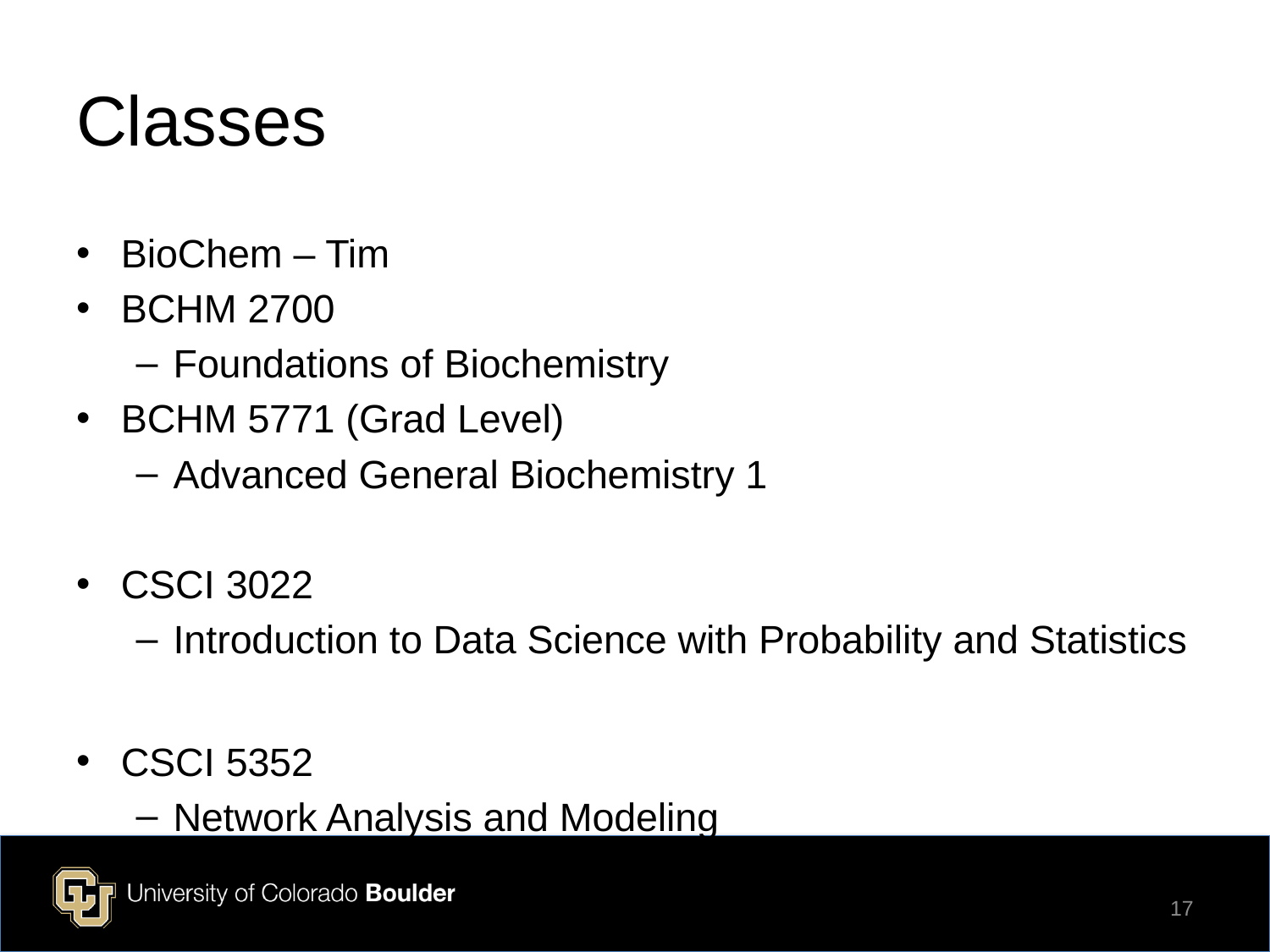

# Classes
BioChem – Tim
BCHM 2700
Foundations of Biochemistry
BCHM 5771 (Grad Level)
Advanced General Biochemistry 1

CSCI 3022
Introduction to Data Science with Probability and Statistics

CSCI 5352
Network Analysis and Modeling
17